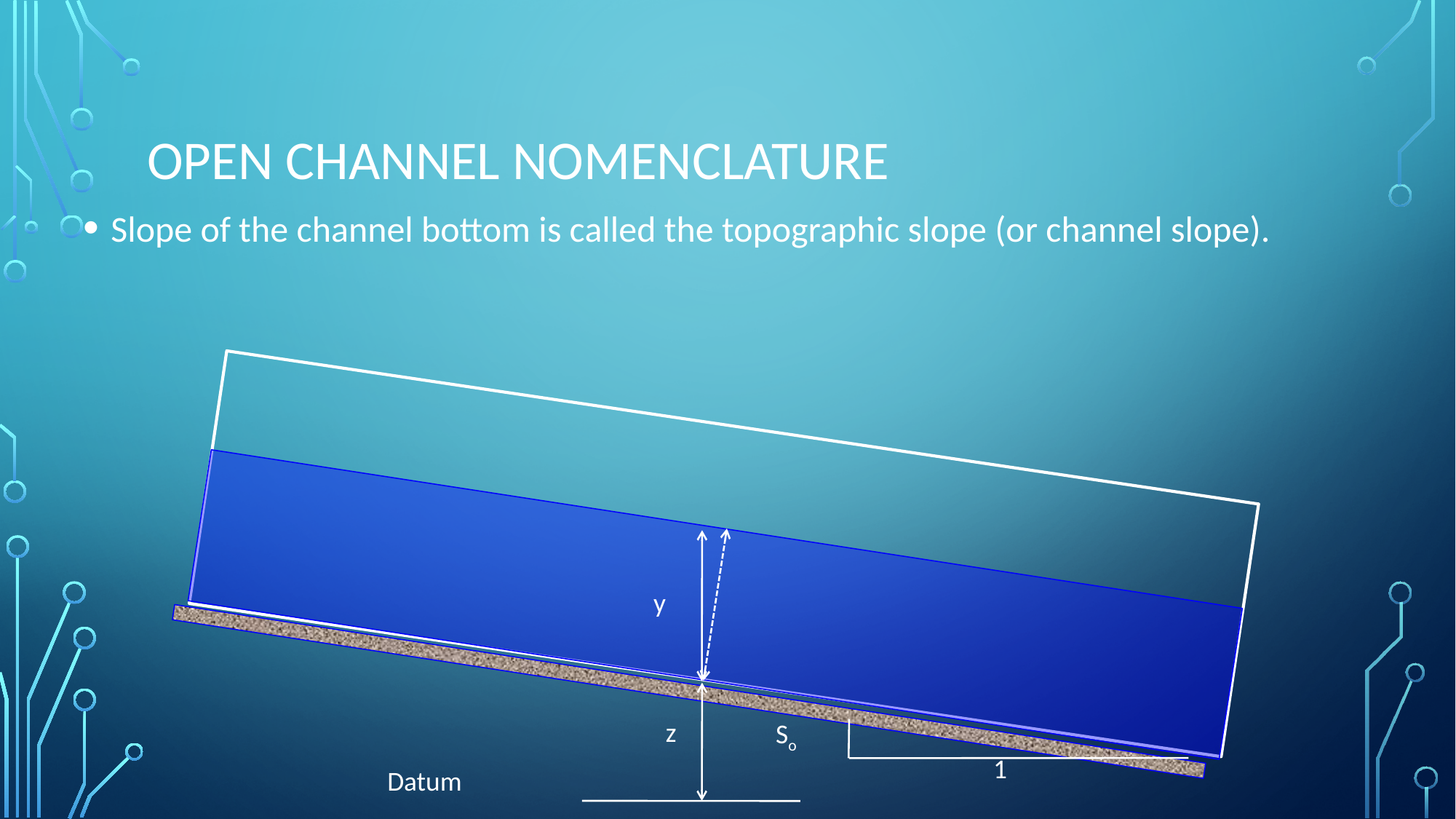

# Open Channel Nomenclature
Slope of the channel bottom is called the topographic slope (or channel slope).

y
z
So
1
Datum